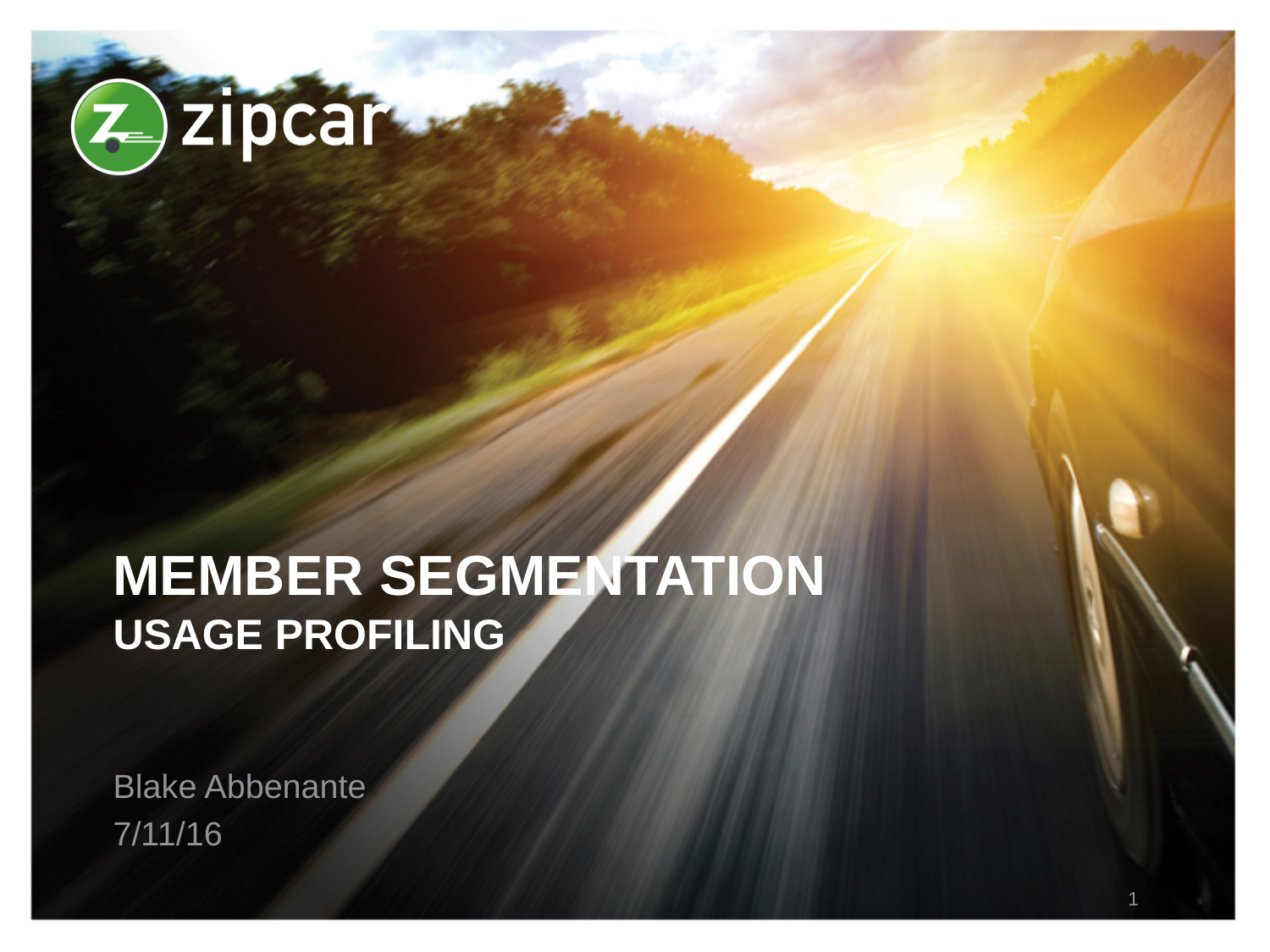

# Member segmentation usage profiling
Blake Abbenante
7/11/16
1